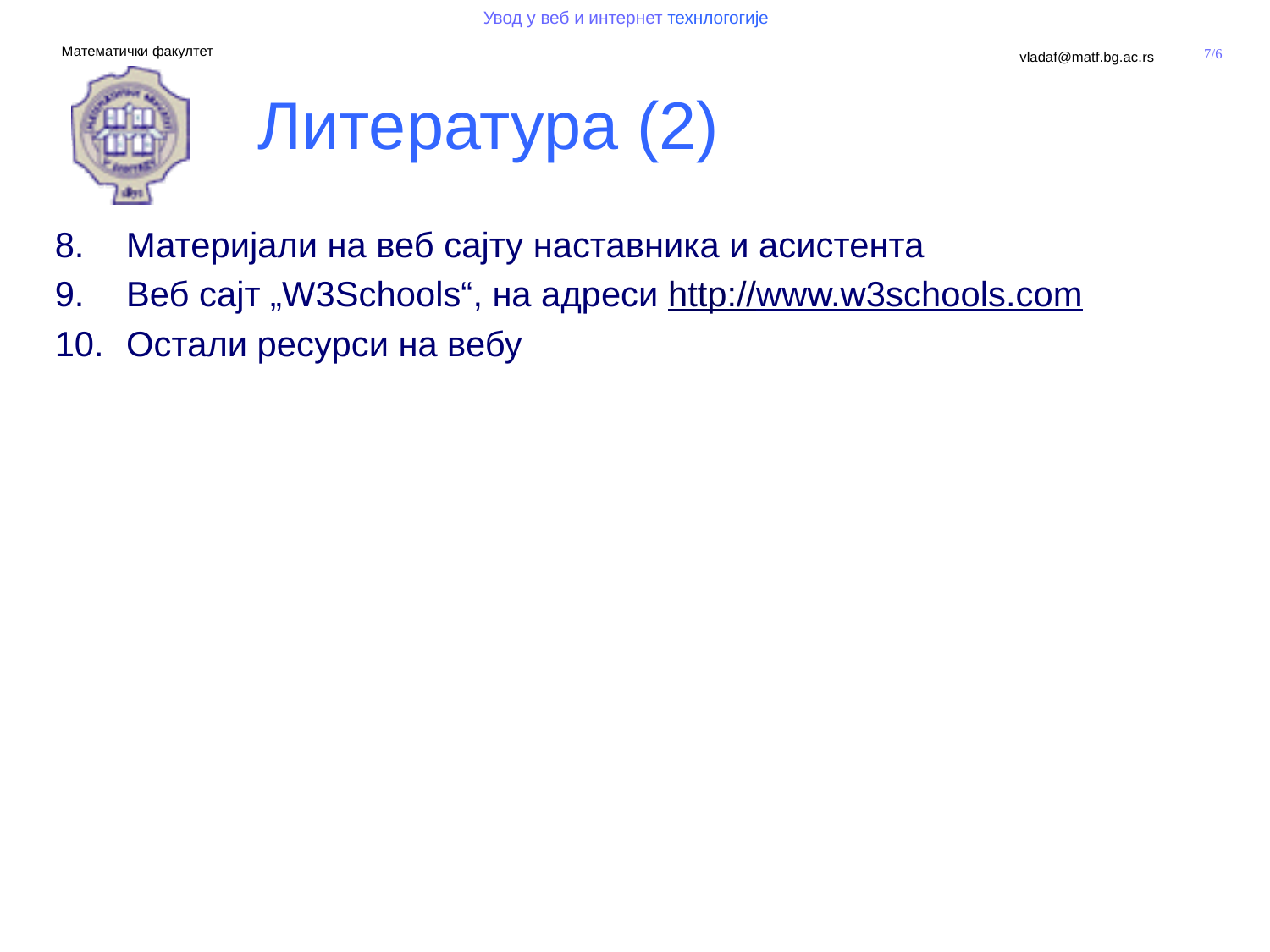

# Литература (2)
Материјали на веб сајту наставника и асистента
Веб сајт „W3Schools“, на адреси http://www.w3schools.com
Остали ресурси на вебу